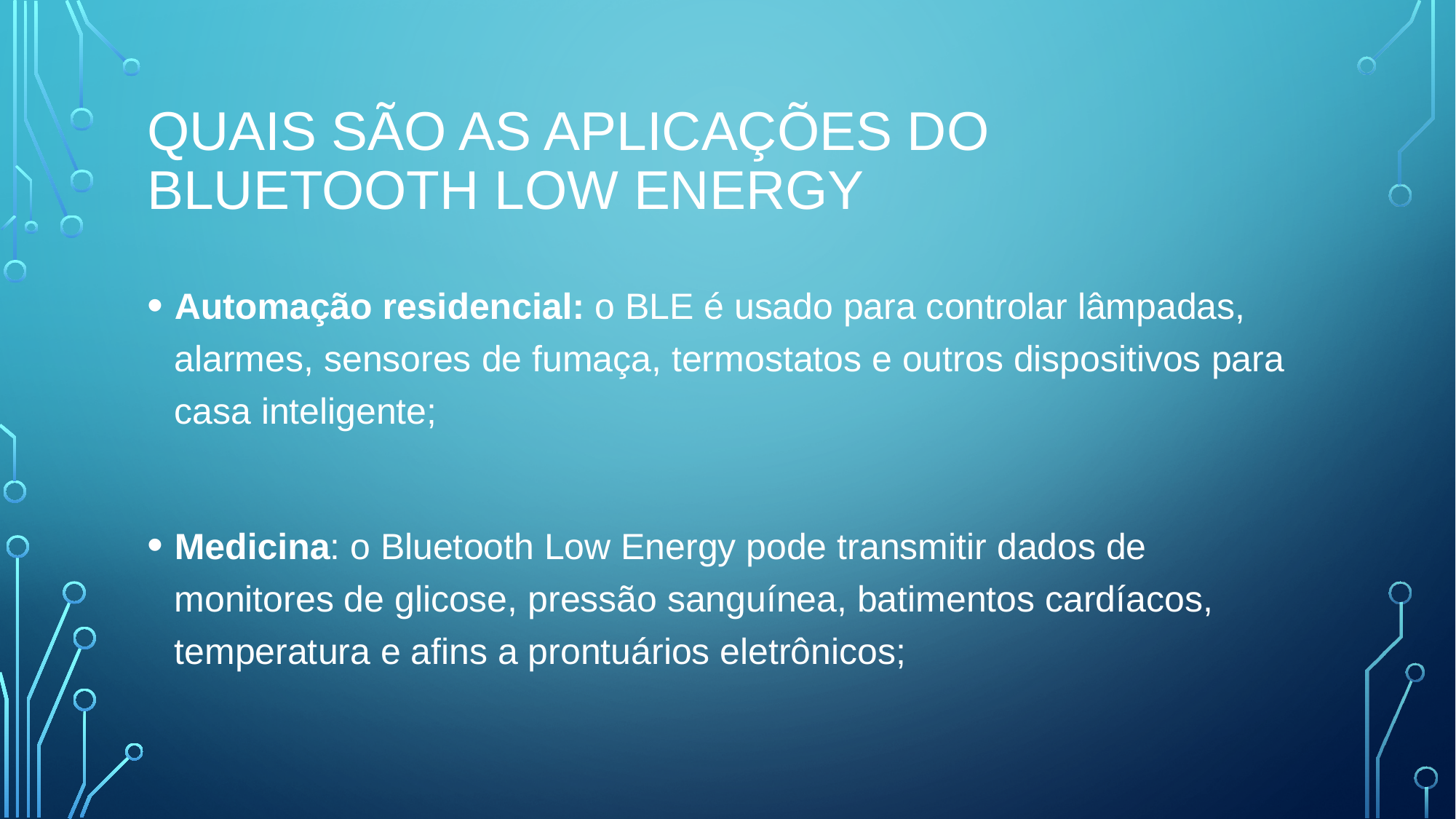

# Quais são as aplicações do Bluetooth Low Energy
Automação residencial: o BLE é usado para controlar lâmpadas, alarmes, sensores de fumaça, termostatos e outros dispositivos para casa inteligente;

Medicina: o Bluetooth Low Energy pode transmitir dados de monitores de glicose, pressão sanguínea, batimentos cardíacos, temperatura e afins a prontuários eletrônicos;